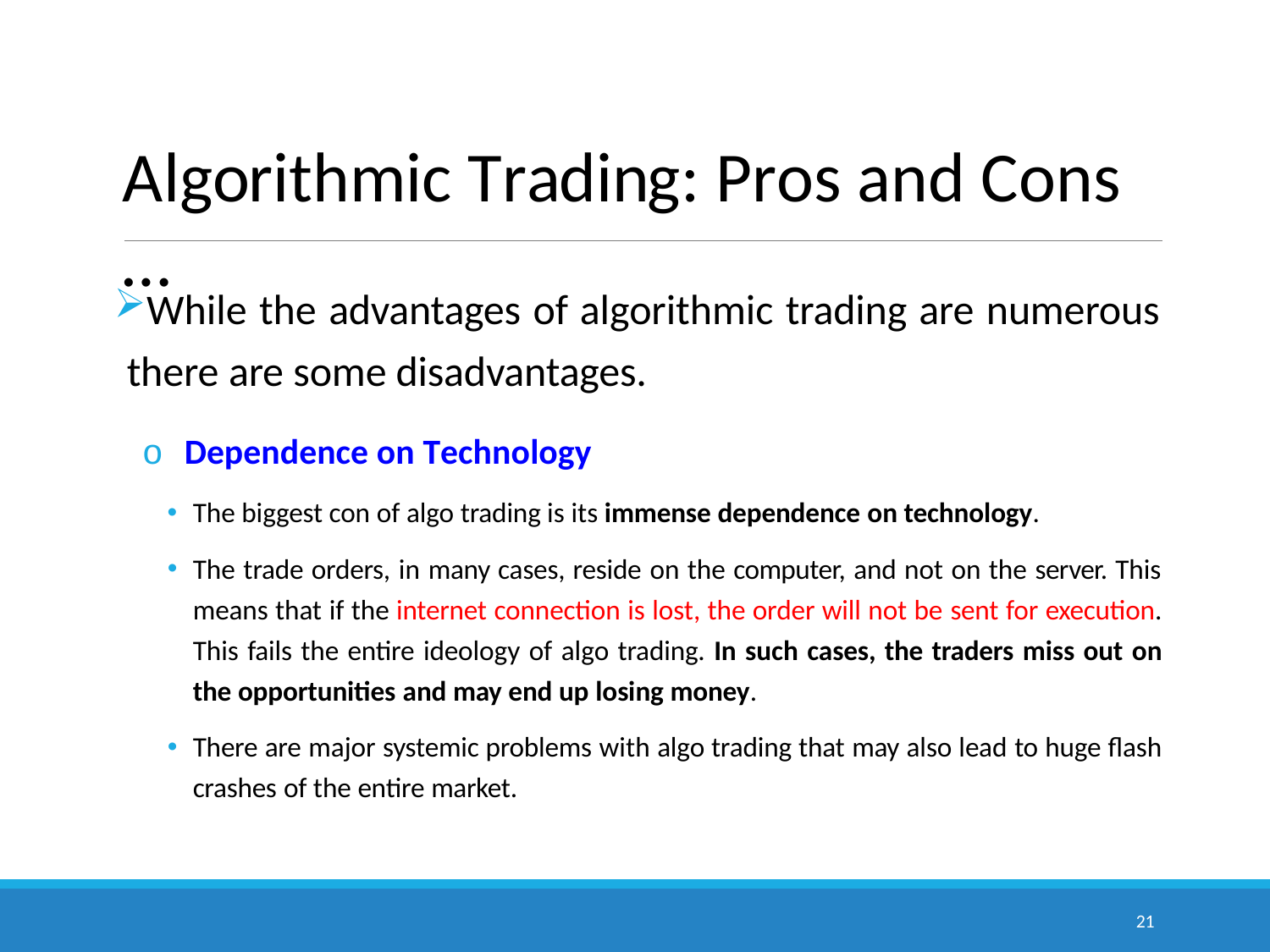

# Algorithmic Trading: Pros and Cons …
While the advantages of algorithmic trading are numerous  there are some disadvantages.
o Dependence on Technology
The biggest con of algo trading is its immense dependence on technology.
The trade orders, in many cases, reside on the computer, and not on the server. This  means that if the internet connection is lost, the order will not be sent for execution.  This fails the entire ideology of algo trading. In such cases, the traders miss out on  the opportunities and may end up losing money.
There are major systemic problems with algo trading that may also lead to huge flash  crashes of the entire market.
21